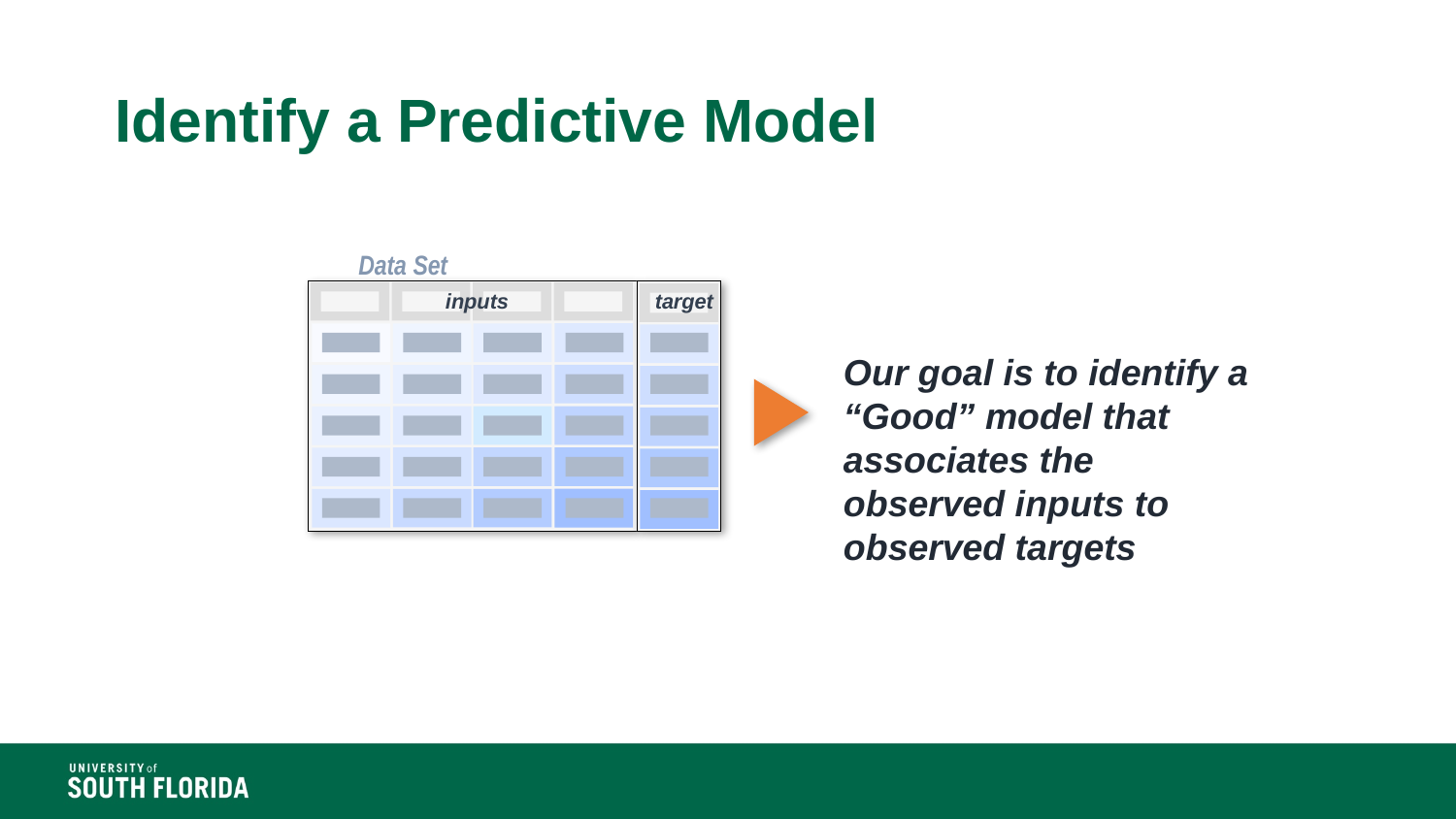

# Identify a Predictive Model
Data Set

target

inputs

Our goal is to identify a “Good” model that associates the observed inputs to observed targets